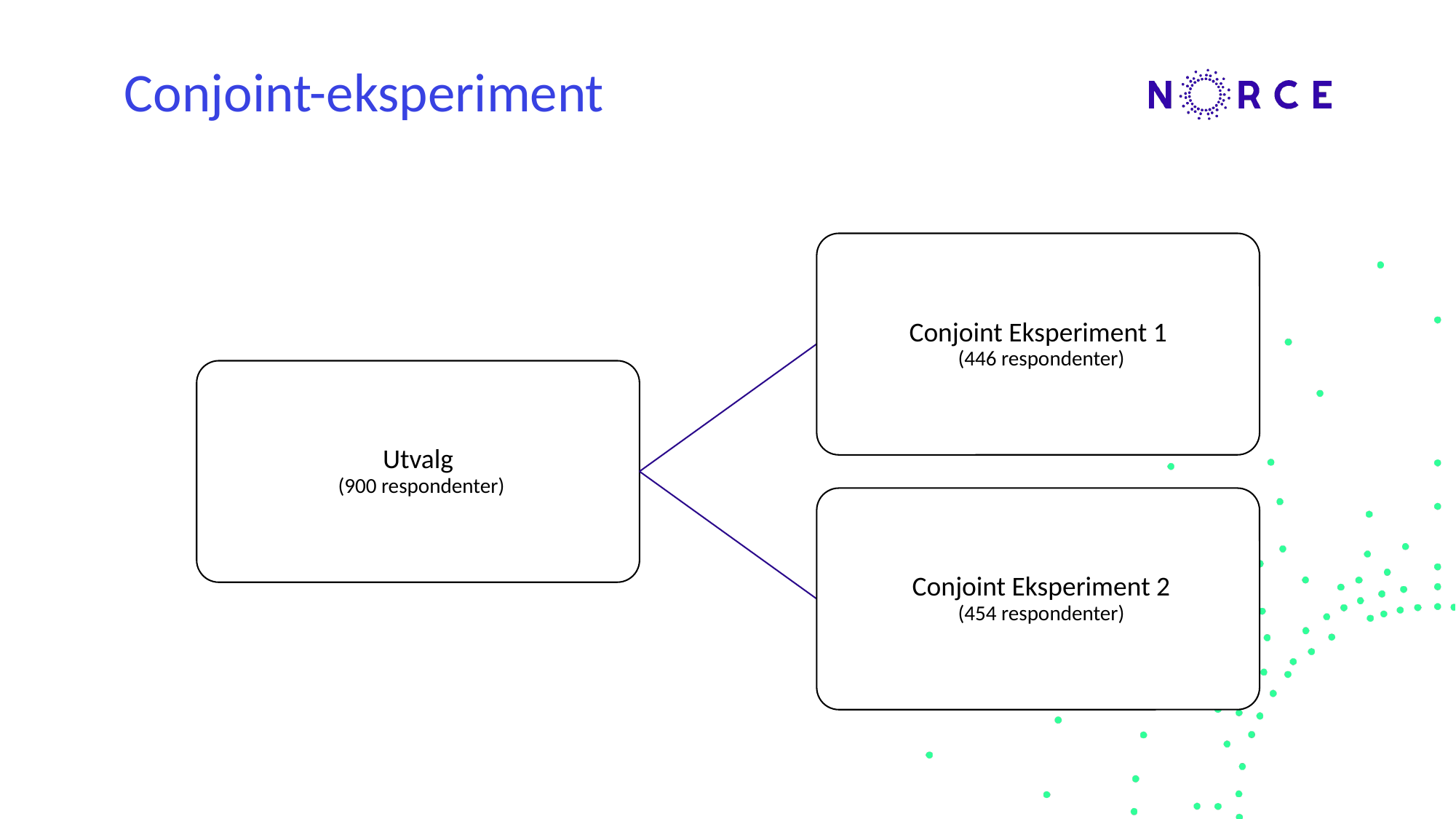

# Conjoint-eksperiment
Utvalg
(900 respondenter)

Conjoint Eksperiment 1
(446 respondenter)

Conjoint Eksperiment 2
(454 respondenter)